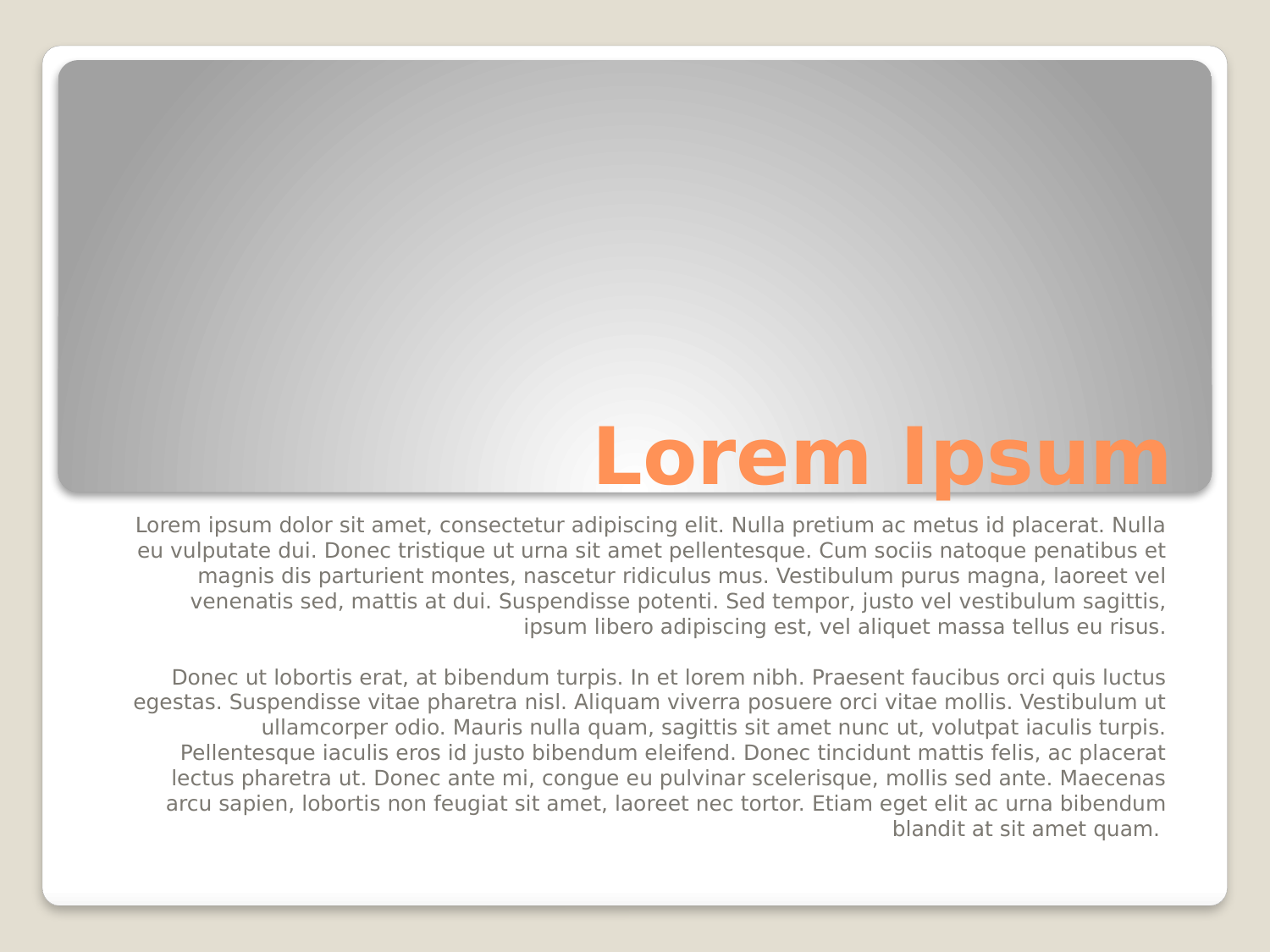

# Lorem Ipsum
Lorem ipsum dolor sit amet, consectetur adipiscing elit. Nulla pretium ac metus id placerat. Nulla eu vulputate dui. Donec tristique ut urna sit amet pellentesque. Cum sociis natoque penatibus et magnis dis parturient montes, nascetur ridiculus mus. Vestibulum purus magna, laoreet vel venenatis sed, mattis at dui. Suspendisse potenti. Sed tempor, justo vel vestibulum sagittis, ipsum libero adipiscing est, vel aliquet massa tellus eu risus.

Donec ut lobortis erat, at bibendum turpis. In et lorem nibh. Praesent faucibus orci quis luctus egestas. Suspendisse vitae pharetra nisl. Aliquam viverra posuere orci vitae mollis. Vestibulum ut ullamcorper odio. Mauris nulla quam, sagittis sit amet nunc ut, volutpat iaculis turpis. Pellentesque iaculis eros id justo bibendum eleifend. Donec tincidunt mattis felis, ac placerat lectus pharetra ut. Donec ante mi, congue eu pulvinar scelerisque, mollis sed ante. Maecenas arcu sapien, lobortis non feugiat sit amet, laoreet nec tortor. Etiam eget elit ac urna bibendum blandit at sit amet quam.